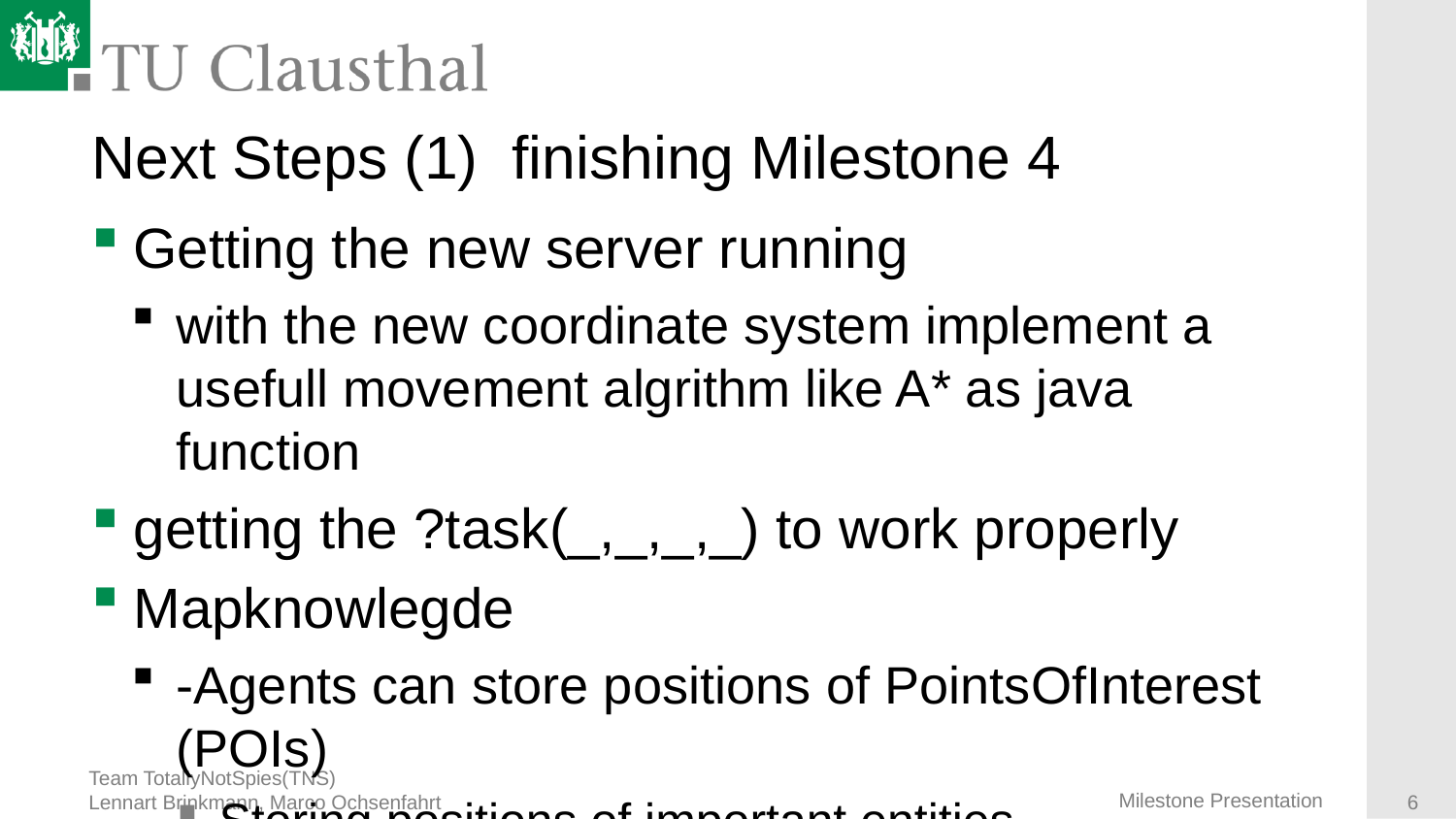

# Next Steps (1)  finishing Milestone 4
Getting the new server running
with the new coordinate system implement a usefull movement algrithm like A* as java function
getting the ?task(_,_,_,_) to work properly
Mapknowlegde
-Agents can store positions of PointsOfInterest (POIs)
Storing positions of important entities
agents can move to any stored location